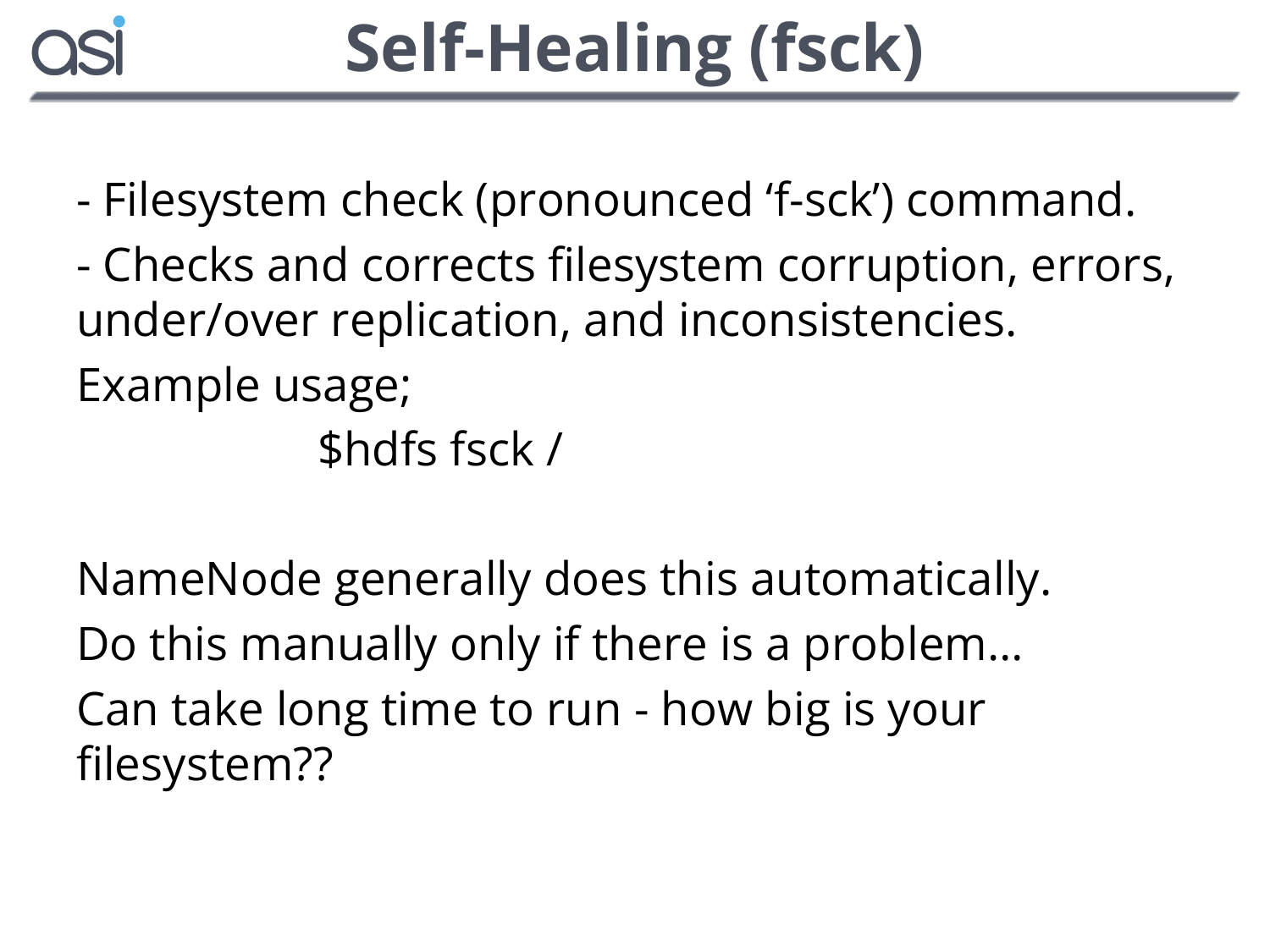

# Self-Healing (fsck)
- Filesystem check (pronounced ‘f-sck’) command.
- Checks and corrects filesystem corruption, errors, under/over replication, and inconsistencies.
Example usage;
                    $hdfs fsck /

NameNode generally does this automatically.
Do this manually only if there is a problem…
Can take long time to run - how big is your filesystem??